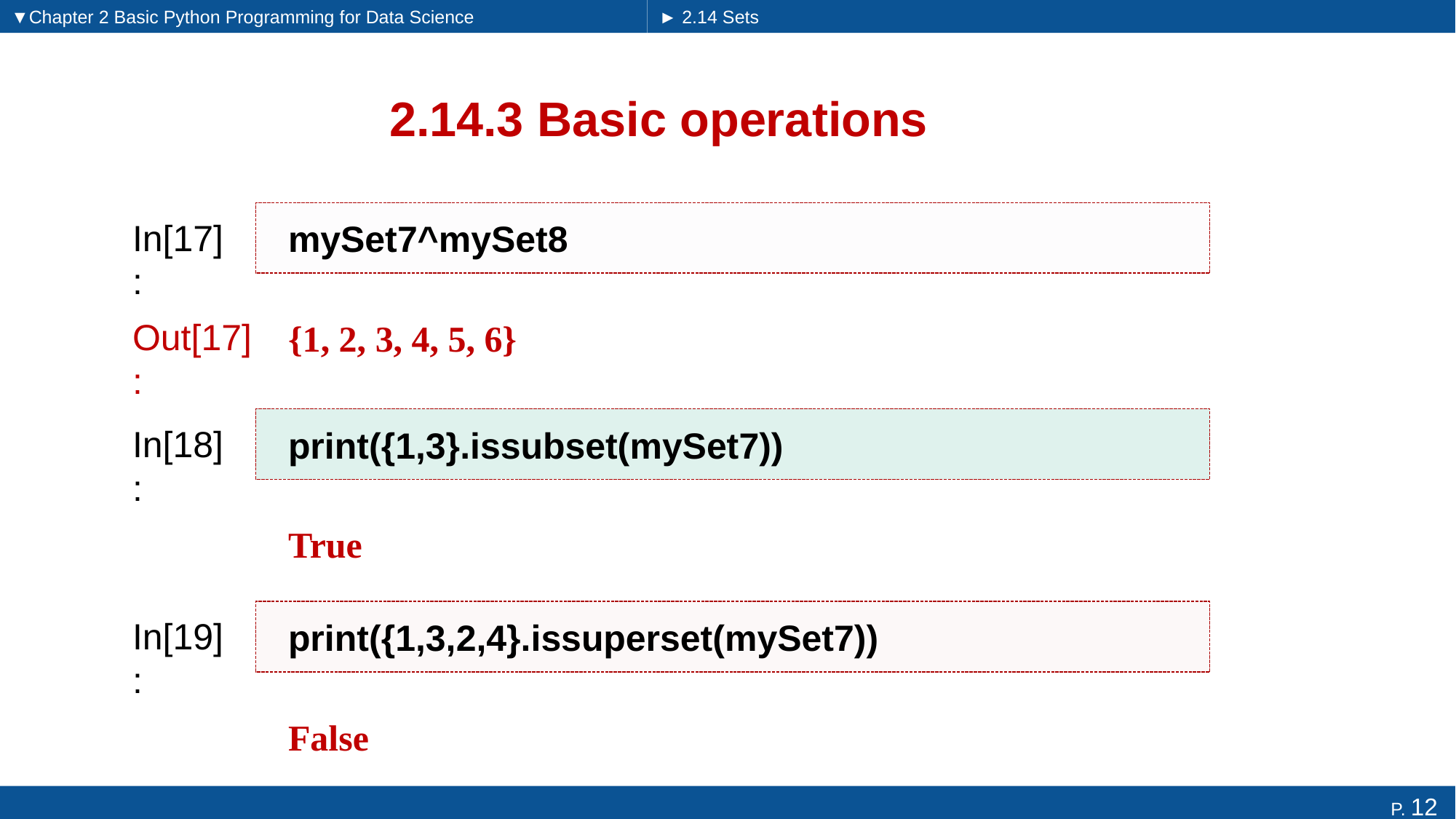

▼Chapter 2 Basic Python Programming for Data Science
► 2.14 Sets
# 2.14.3 Basic operations
mySet7^mySet8
In[17]:
{1, 2, 3, 4, 5, 6}
Out[17]:
print({1,3}.issubset(mySet7))
In[18]:
True
print({1,3,2,4}.issuperset(mySet7))
In[19]:
False